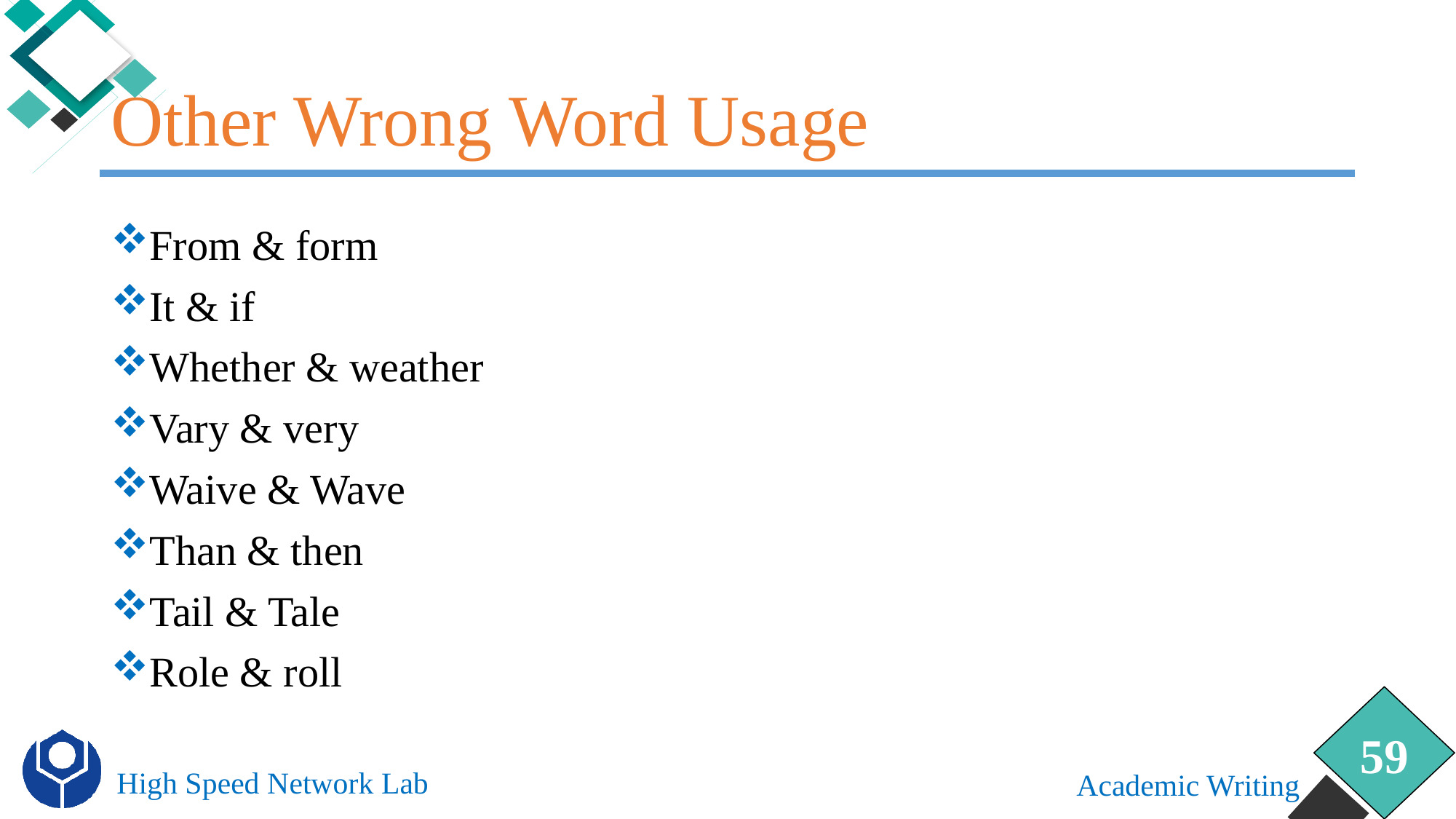

# Other Wrong Word Usage
From & form
It & if
Whether & weather
Vary & very
Waive & Wave
Than & then
Tail & Tale
Role & roll